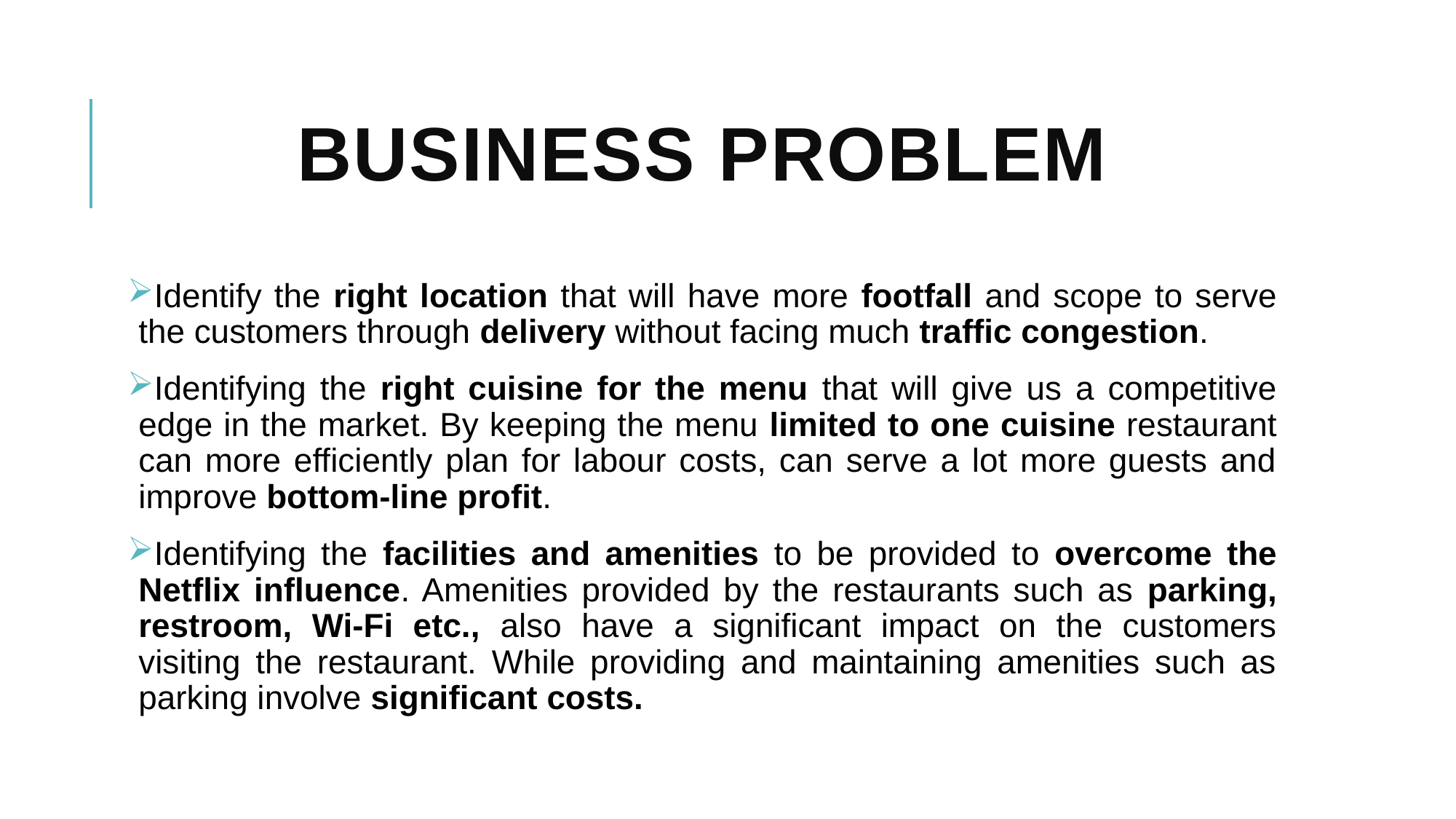

# Business Problem
Identify the right location that will have more footfall and scope to serve the customers through delivery without facing much traffic congestion.
Identifying the right cuisine for the menu that will give us a competitive edge in the market. By keeping the menu limited to one cuisine restaurant can more efficiently plan for labour costs, can serve a lot more guests and improve bottom-line profit.
Identifying the facilities and amenities to be provided to overcome the Netflix influence. Amenities provided by the restaurants such as parking, restroom, Wi-Fi etc., also have a significant impact on the customers visiting the restaurant. While providing and maintaining amenities such as parking involve significant costs.